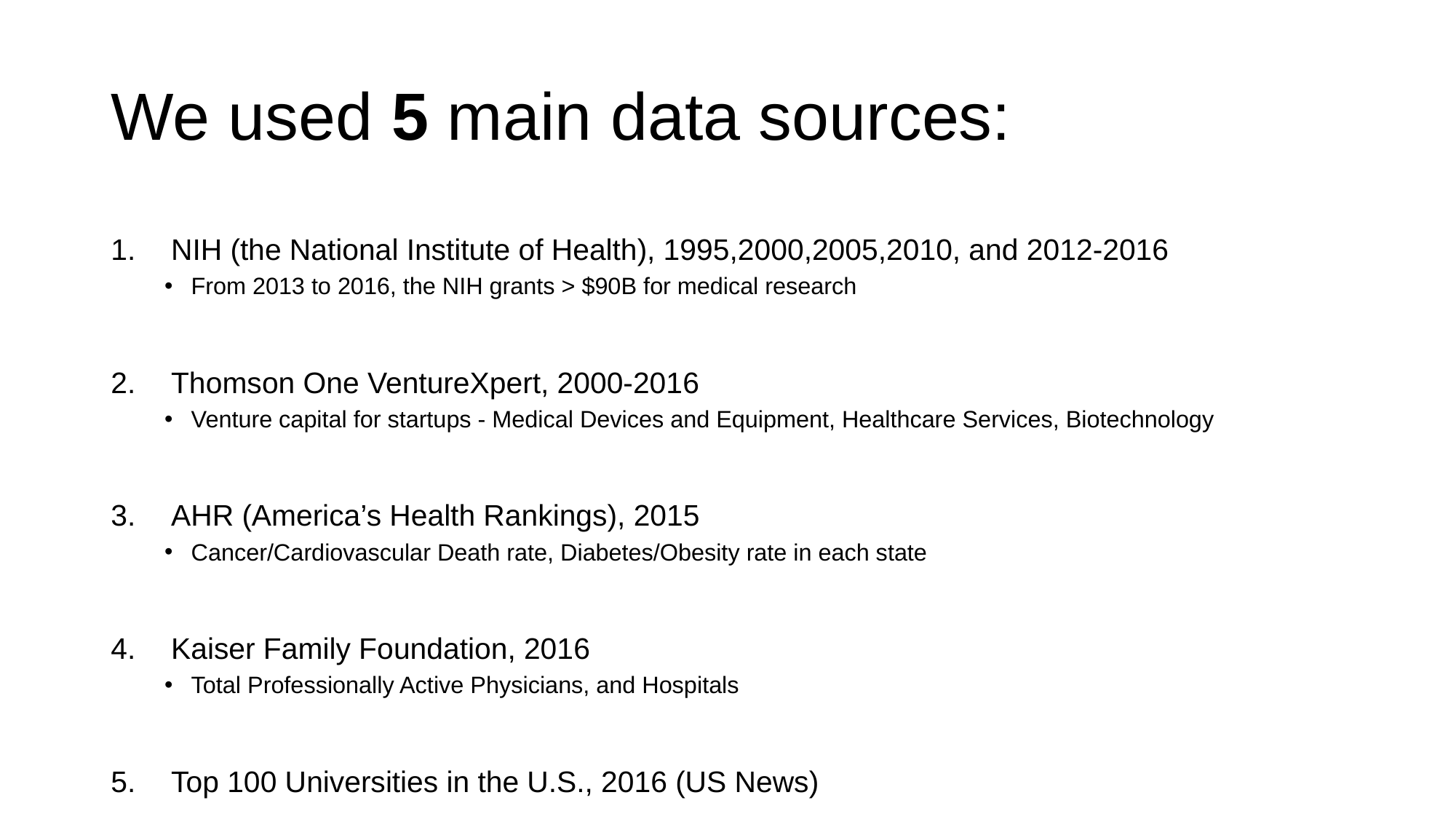

# We used 5 main data sources:
NIH (the National Institute of Health), 1995,2000,2005,2010, and 2012-2016
From 2013 to 2016, the NIH grants > $90B for medical research

Thomson One VentureXpert, 2000-2016
Venture capital for startups - Medical Devices and Equipment, Healthcare Services, Biotechnology

AHR (America’s Health Rankings), 2015
Cancer/Cardiovascular Death rate, Diabetes/Obesity rate in each state

Kaiser Family Foundation, 2016
Total Professionally Active Physicians, and Hospitals

Top 100 Universities in the U.S., 2016 (US News)